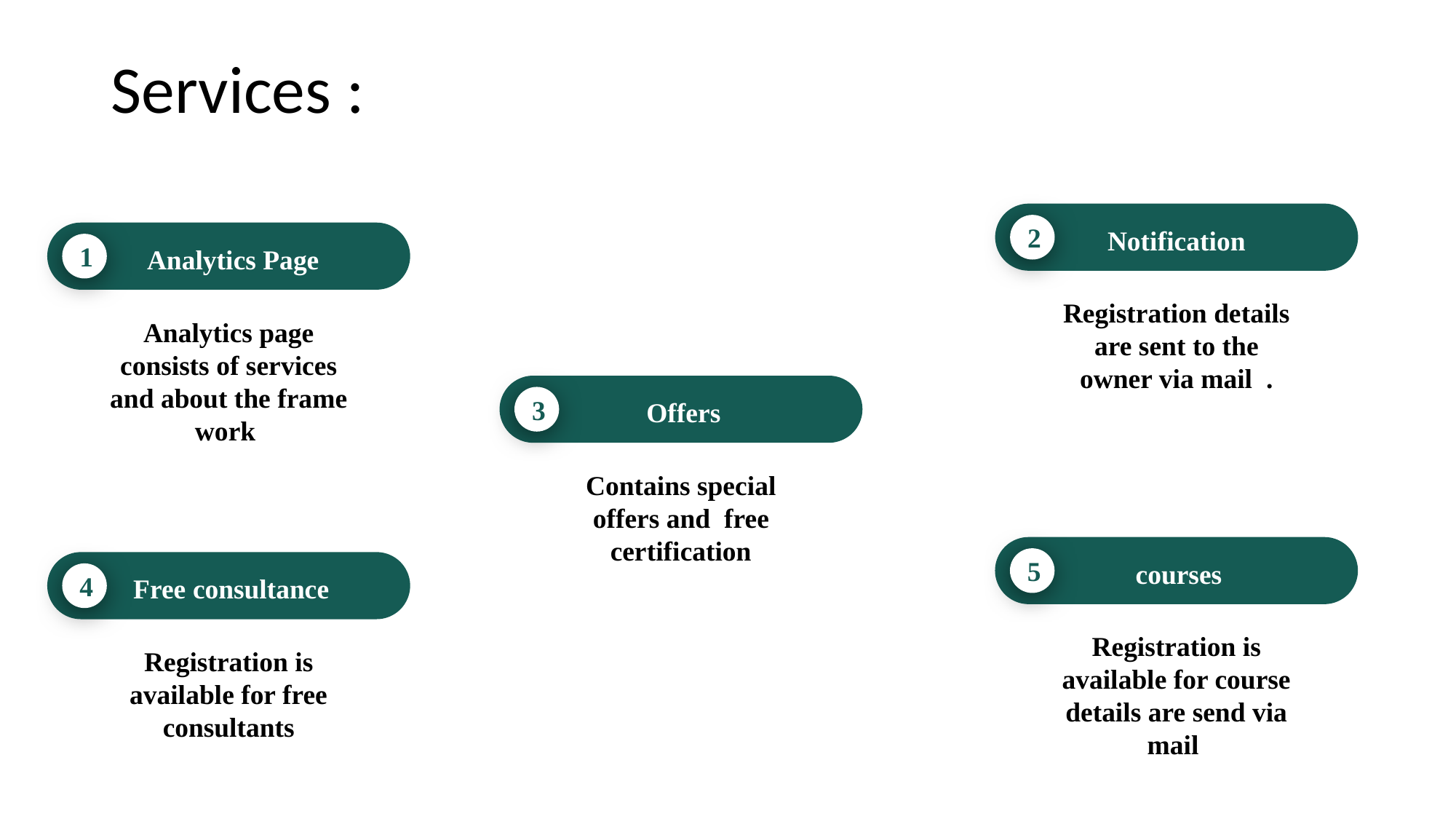

# Services :

Notification
2
Registration details are sent to the owner via mail  .

Analytics Page
1
Analytics page consists of services and about the frame work

Offers
3
Contains special offers and  free certification

courses
5
Registration is available for course details are send via mail

Free consultance
4
Registration is available for free consultants